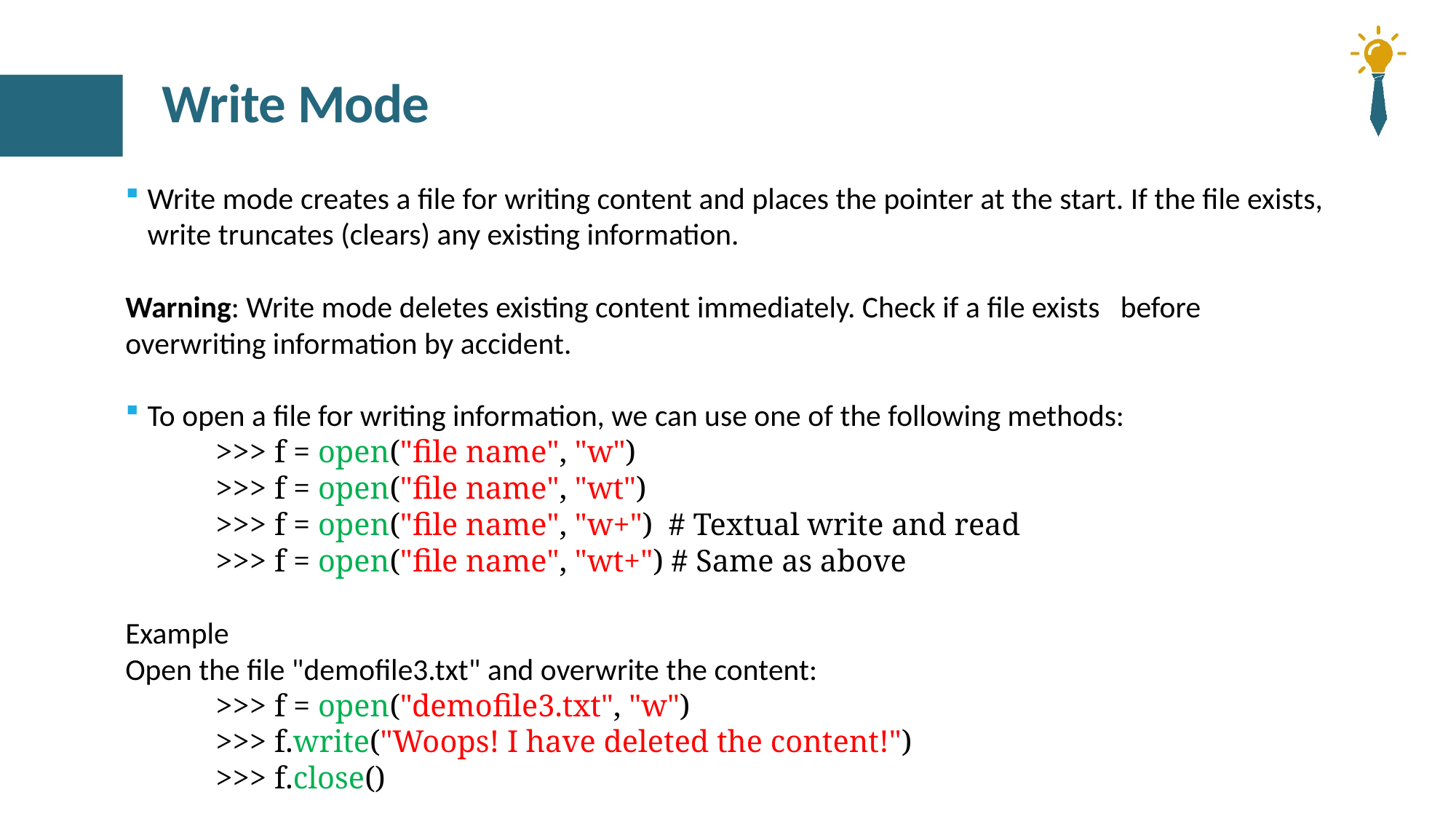

# Write Mode
Write mode creates a file for writing content and places the pointer at the start. If the file exists, write truncates (clears) any existing information.

Warning: Write mode deletes existing content immediately. Check if a file exists   before overwriting information by accident.

To open a file for writing information, we can use one of the following methods:
    	>>> f = open("file name", "w")
    	>>> f = open("file name", "wt")
    	>>> f = open("file name", "w+")  # Textual write and read
    	>>> f = open("file name", "wt+") # Same as above

Example
Open the file "demofile3.txt" and overwrite the content:
    	>>> f = open("demofile3.txt", "w")
    	>>> f.write("Woops! I have deleted the content!")
    	>>> f.close()